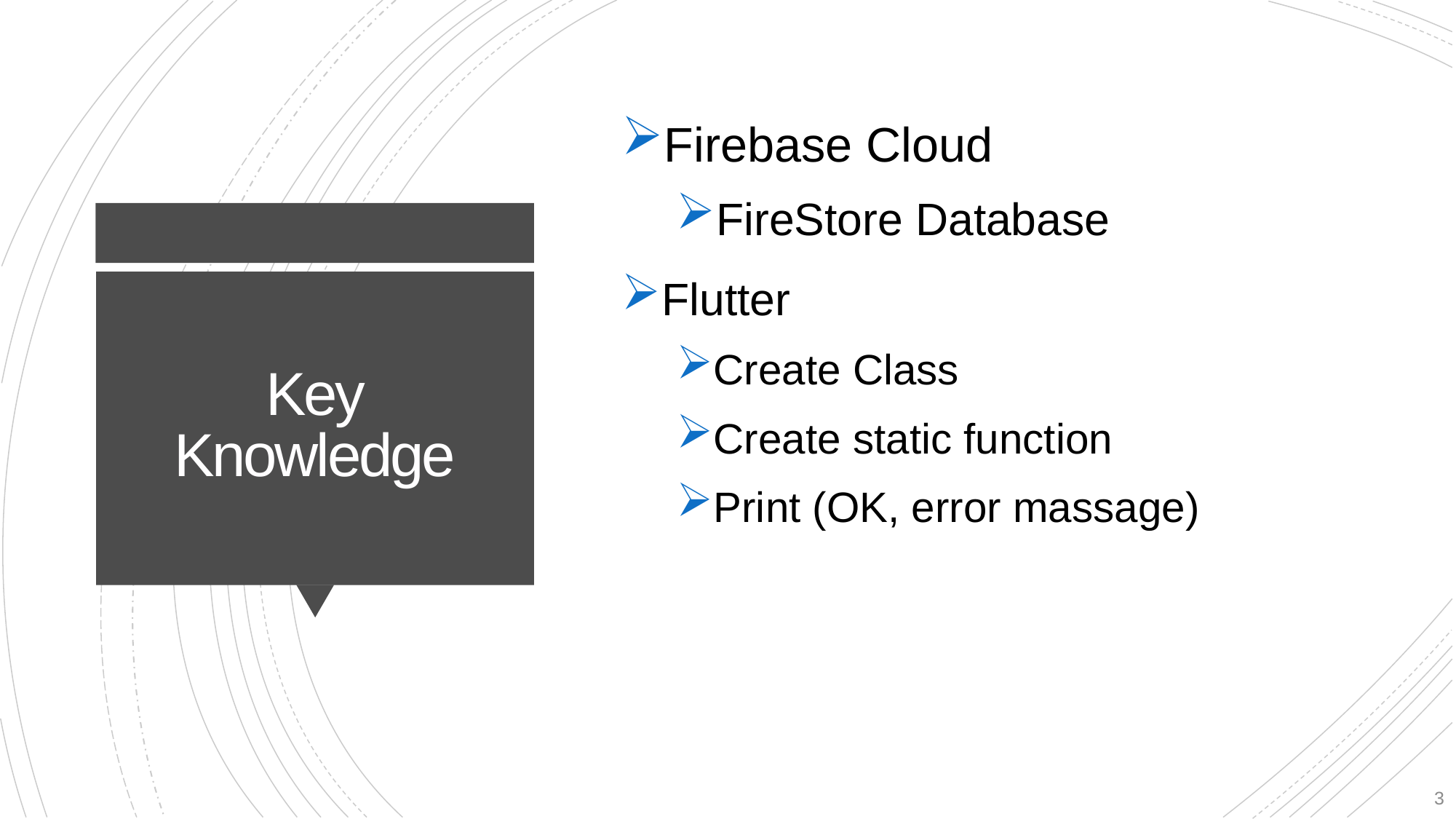

Firebase Cloud
FireStore Database
Flutter
Create Class
Create static function
Print (OK, error massage)

# Key Knowledge
3